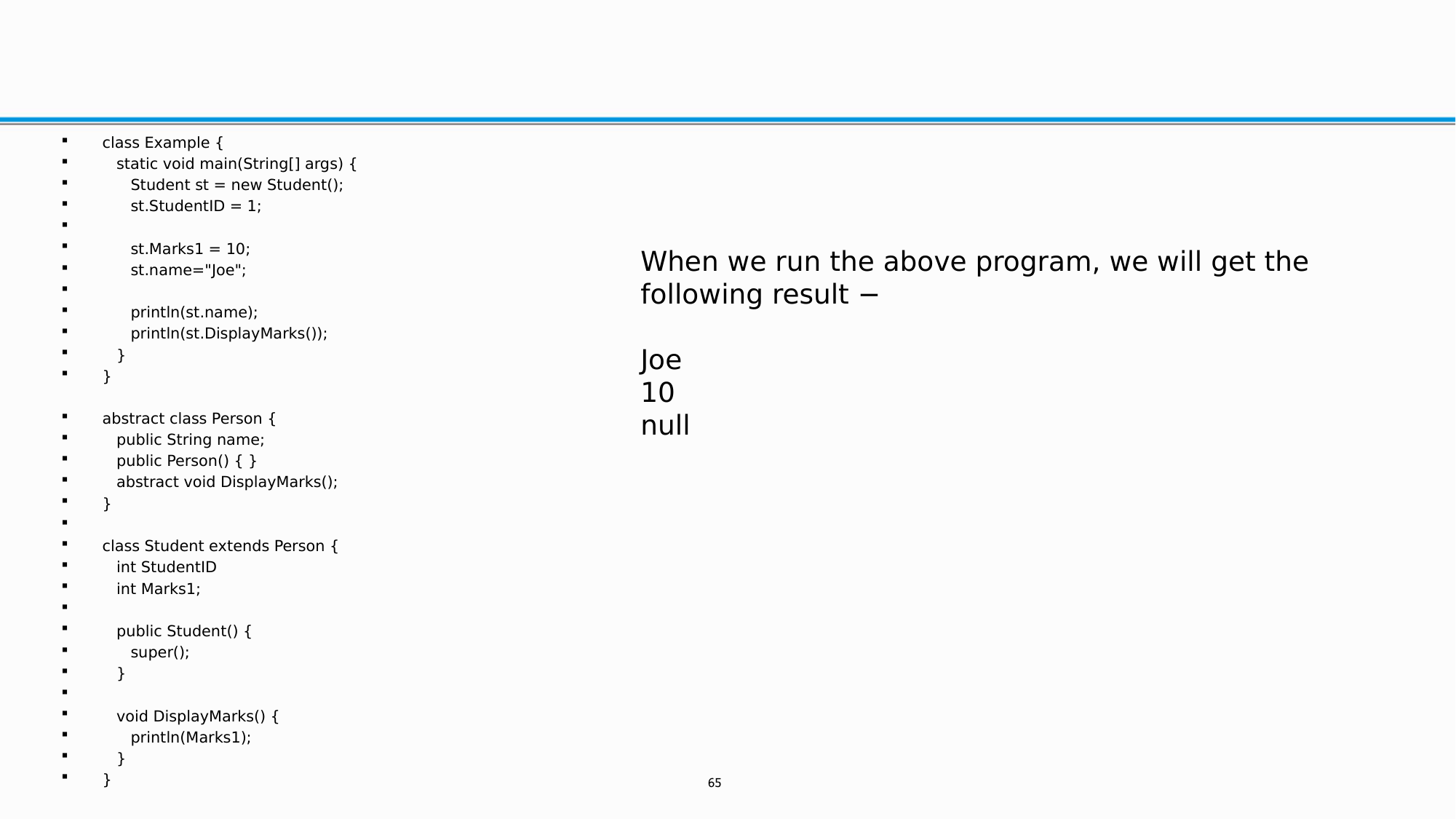

#
class Example {
   static void main(String[] args) {
      Student st = new Student();
      st.StudentID = 1;

      st.Marks1 = 10;
      st.name="Joe";

      println(st.name);
      println(st.DisplayMarks());
   }
}

abstract class Person {
   public String name;
   public Person() { }
   abstract void DisplayMarks();
}

class Student extends Person {
   int StudentID
   int Marks1;

   public Student() {
      super();
   }

   void DisplayMarks() {
      println(Marks1);
   }
}

When we run the above program, we will get the following result −

Joe
10
null